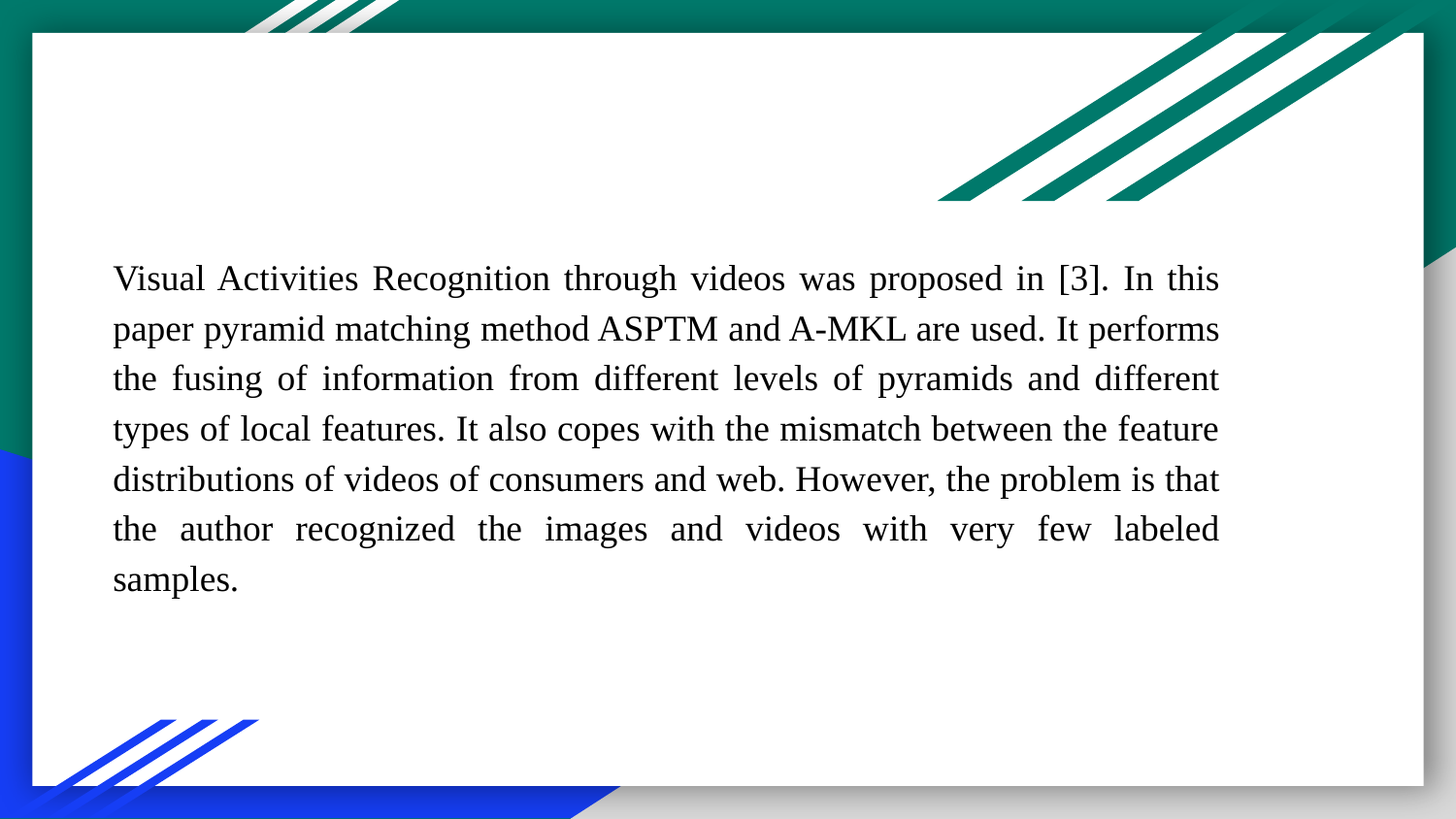

# Visual Activities Recognition through videos was proposed in [3]. In this paper pyramid matching method ASPTM and A-MKL are used. It performs the fusing of information from different levels of pyramids and different types of local features. It also copes with the mismatch between the feature distributions of videos of consumers and web. However, the problem is that the author recognized the images and videos with very few labeled samples.